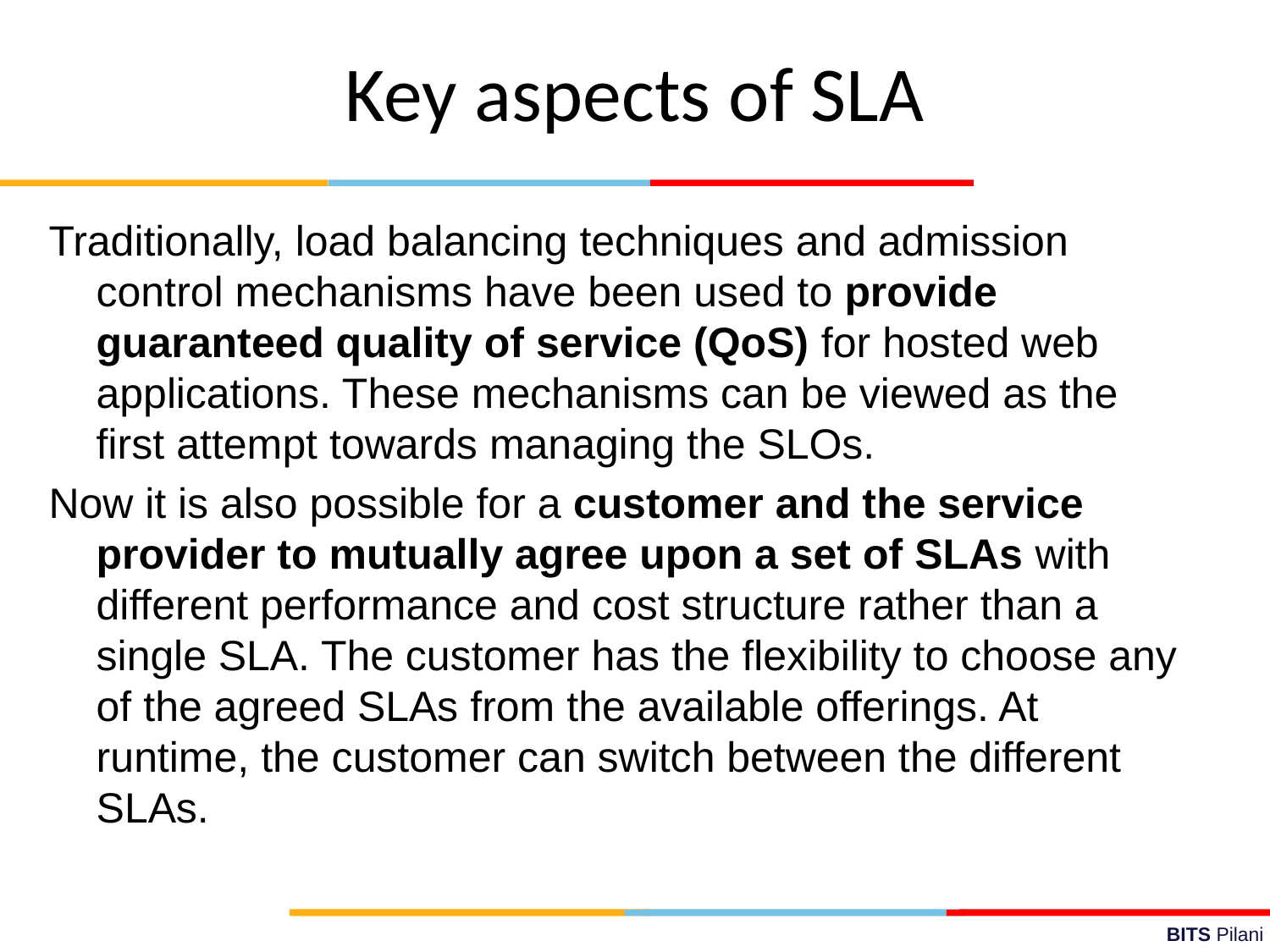

Key aspects of SLA
Traditionally, load balancing techniques and admission control mechanisms have been used to provide guaranteed quality of service (QoS) for hosted web applications. These mechanisms can be viewed as the ﬁrst attempt towards managing the SLOs.
Now it is also possible for a customer and the service provider to mutually agree upon a set of SLAs with different performance and cost structure rather than a single SLA. The customer has the ﬂexibility to choose any of the agreed SLAs from the available offerings. At runtime, the customer can switch between the different SLAs.